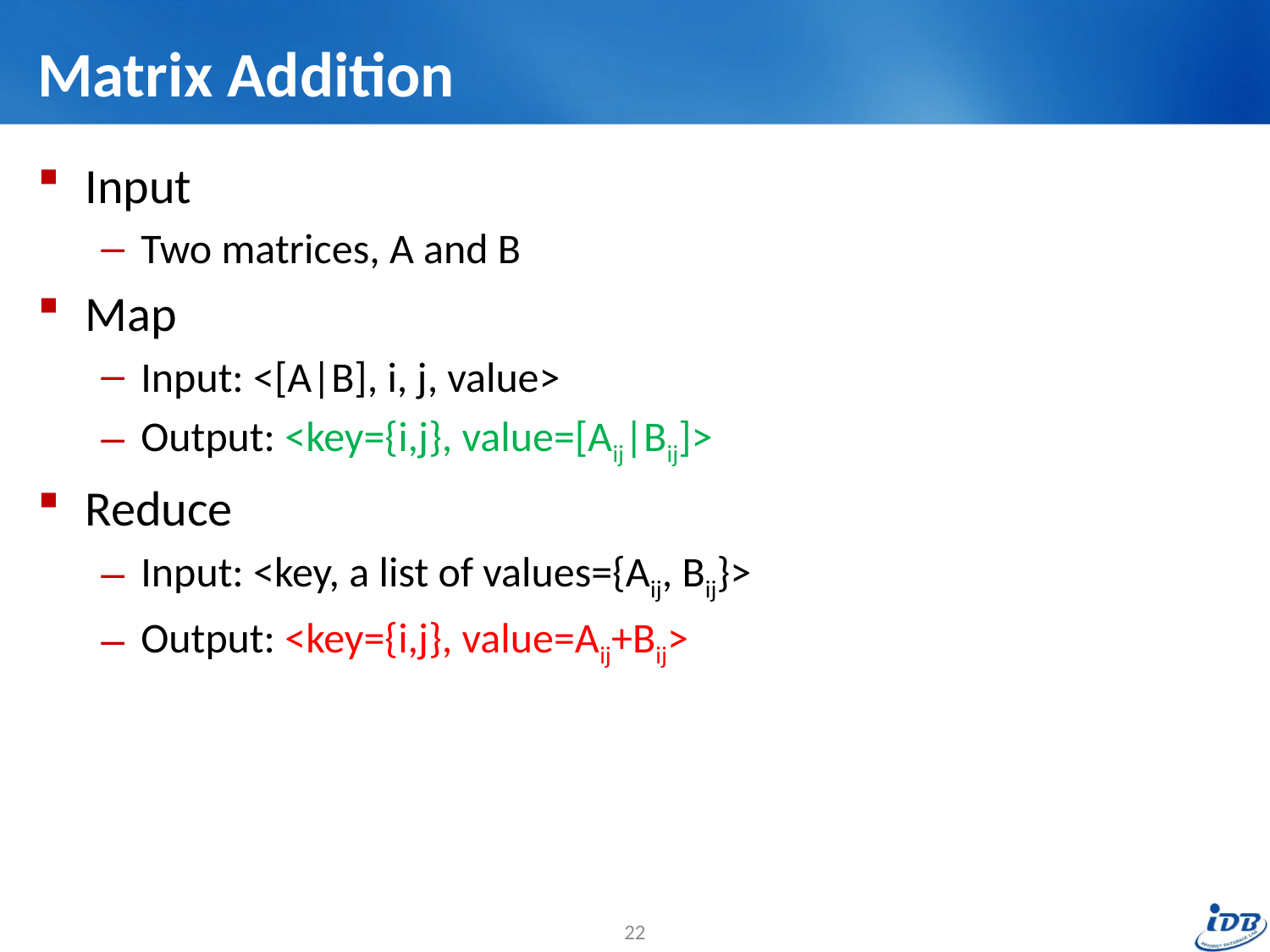

# Matrix Addition
Input
Two matrices, A and B
Map
Input: <[A|B], i, j, value>
Output: <key={i,j}, value=[Aij|Bij]>
Reduce
Input: <key, a list of values={Aij, Bij}>
Output: <key={i,j}, value=Aij+Bij>

22